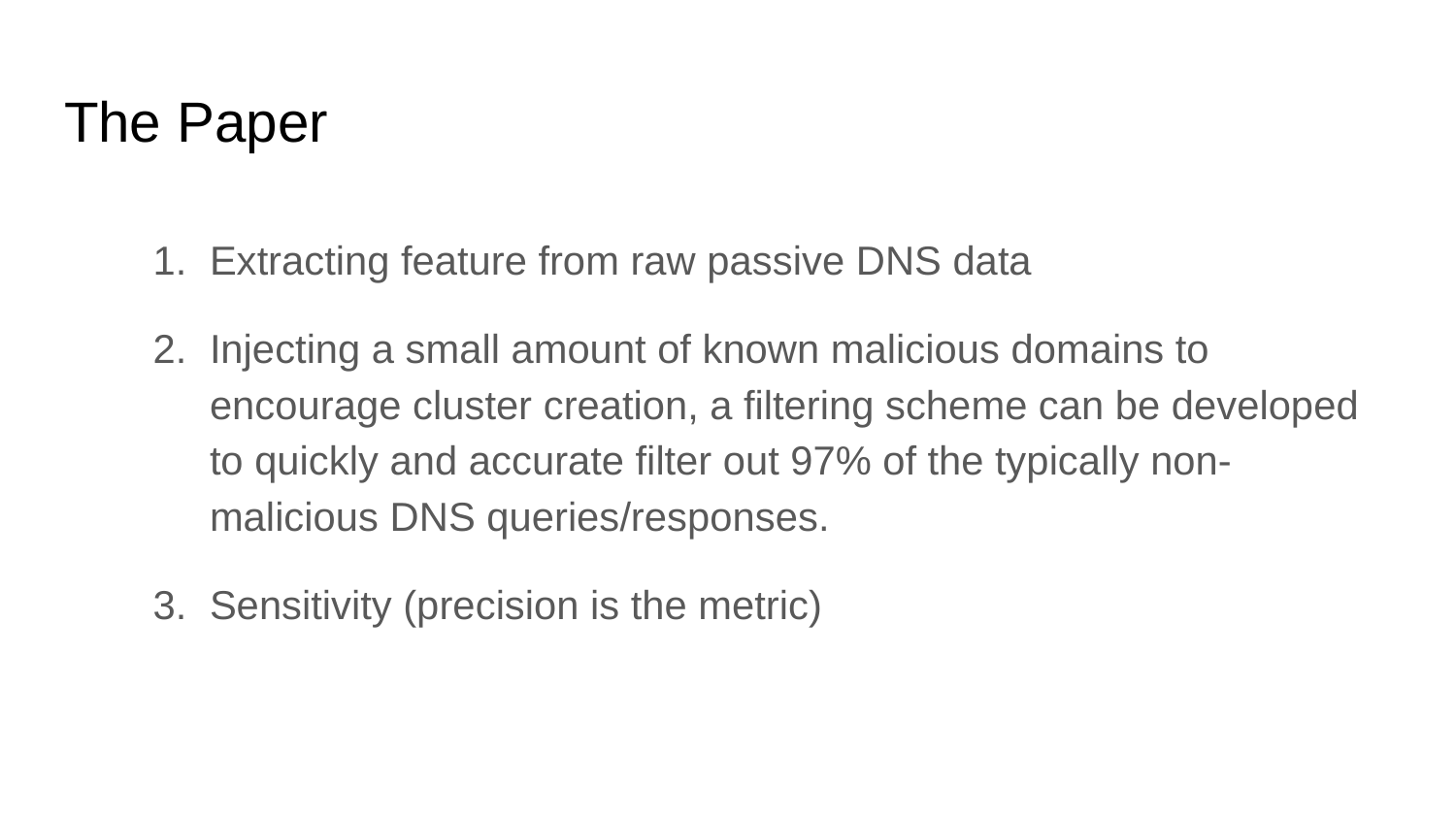

# The Paper

Extracting feature from raw passive DNS data
Injecting a small amount of known malicious domains to encourage cluster creation, a filtering scheme can be developed to quickly and accurate filter out 97% of the typically non-malicious DNS queries/responses.
Sensitivity (precision is the metric)